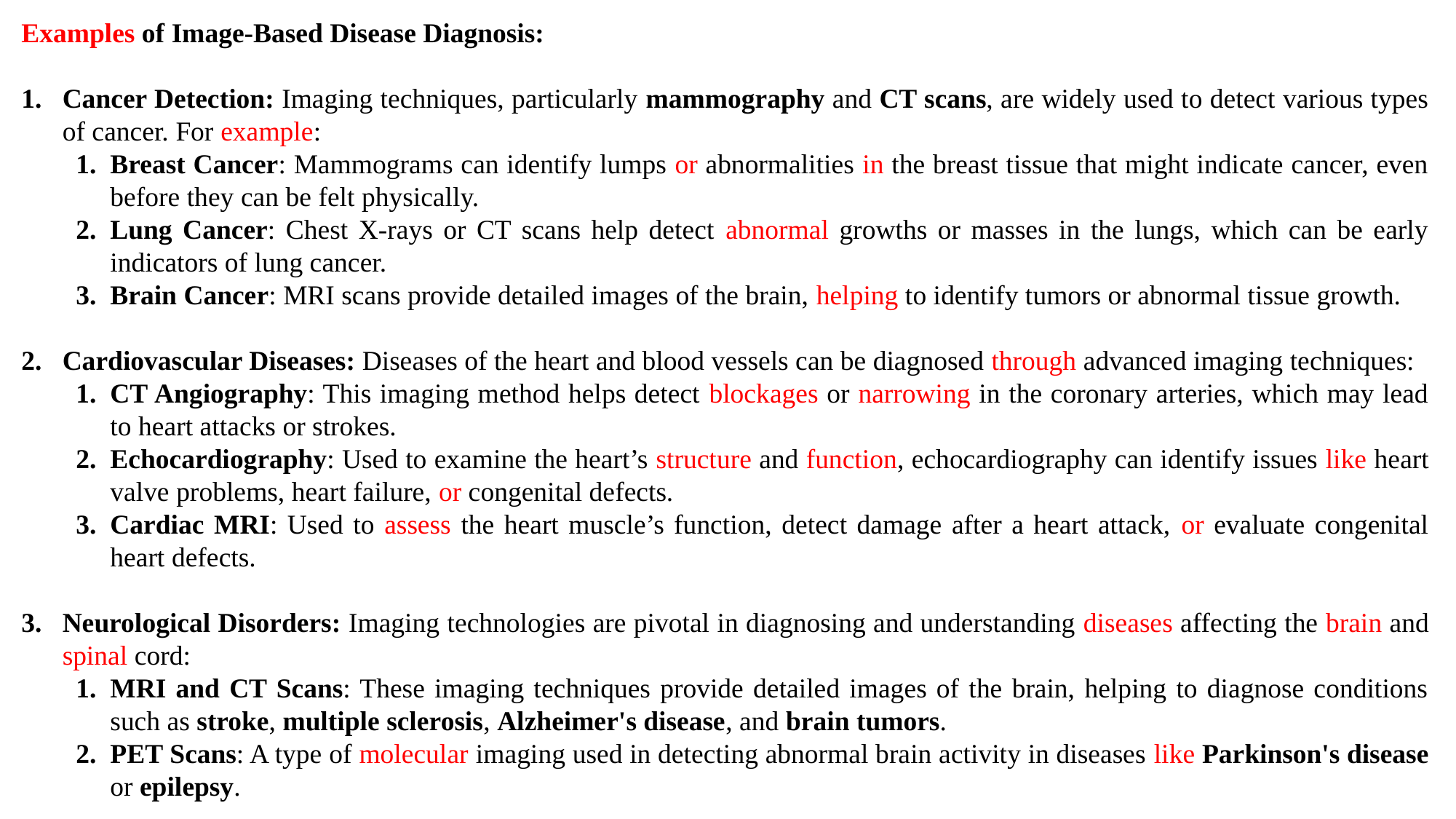

Examples of Image-Based Disease Diagnosis:

Cancer Detection: Imaging techniques, particularly mammography and CT scans, are widely used to detect various types of cancer. For example:
Breast Cancer: Mammograms can identify lumps or abnormalities in the breast tissue that might indicate cancer, even before they can be felt physically.
Lung Cancer: Chest X-rays or CT scans help detect abnormal growths or masses in the lungs, which can be early indicators of lung cancer.
Brain Cancer: MRI scans provide detailed images of the brain, helping to identify tumors or abnormal tissue growth.

Cardiovascular Diseases: Diseases of the heart and blood vessels can be diagnosed through advanced imaging techniques:
CT Angiography: This imaging method helps detect blockages or narrowing in the coronary arteries, which may lead to heart attacks or strokes.
Echocardiography: Used to examine the heart’s structure and function, echocardiography can identify issues like heart valve problems, heart failure, or congenital defects.
Cardiac MRI: Used to assess the heart muscle’s function, detect damage after a heart attack, or evaluate congenital heart defects.

Neurological Disorders: Imaging technologies are pivotal in diagnosing and understanding diseases affecting the brain and spinal cord:
MRI and CT Scans: These imaging techniques provide detailed images of the brain, helping to diagnose conditions such as stroke, multiple sclerosis, Alzheimer's disease, and brain tumors.
PET Scans: A type of molecular imaging used in detecting abnormal brain activity in diseases like Parkinson's disease or epilepsy.